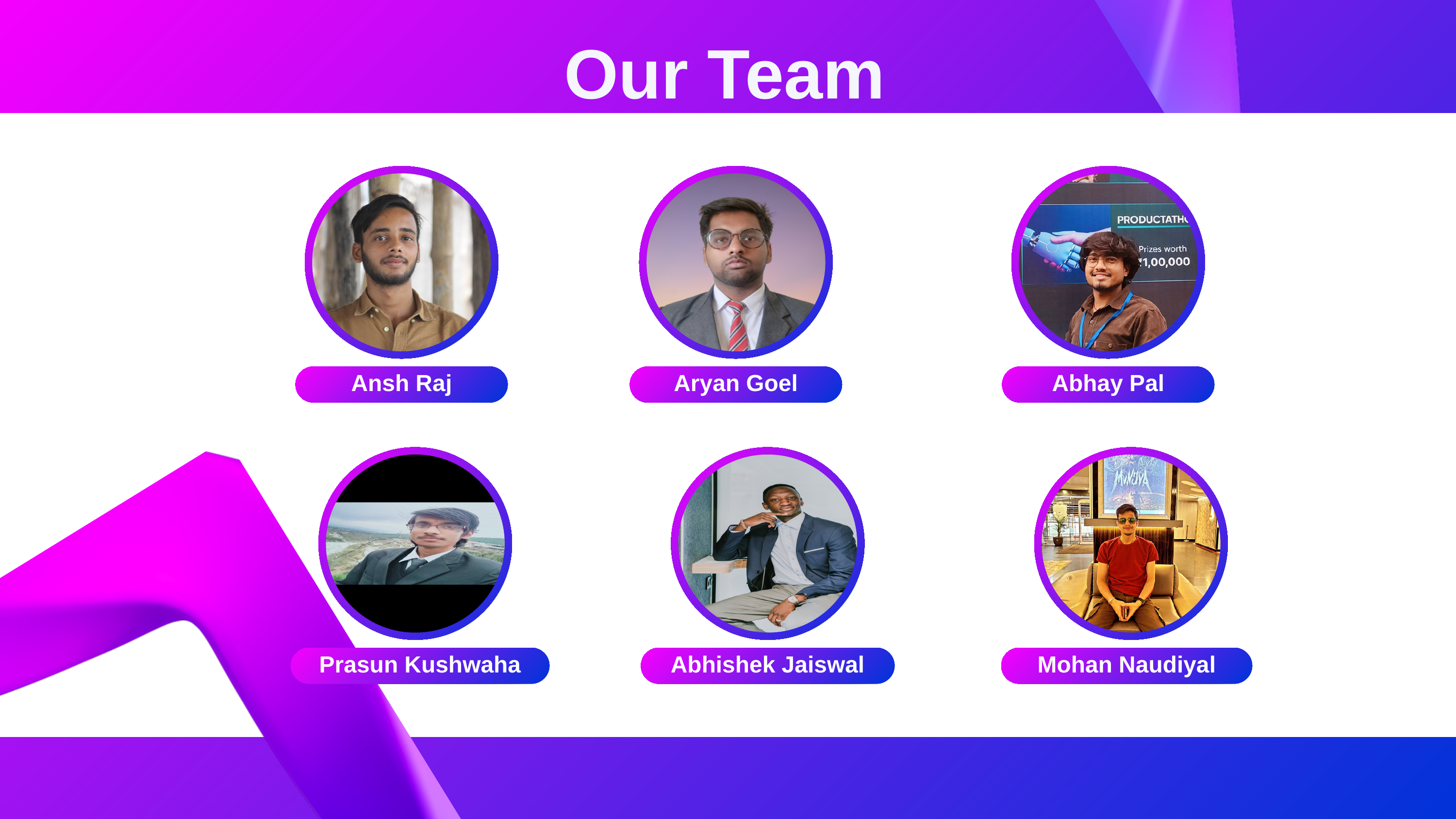

Our Team

Ansh Raj

Aryan Goel

Abhay Pal

Prasun Kushwaha

Abhishek Jaiswal

Mohan Naudiyal